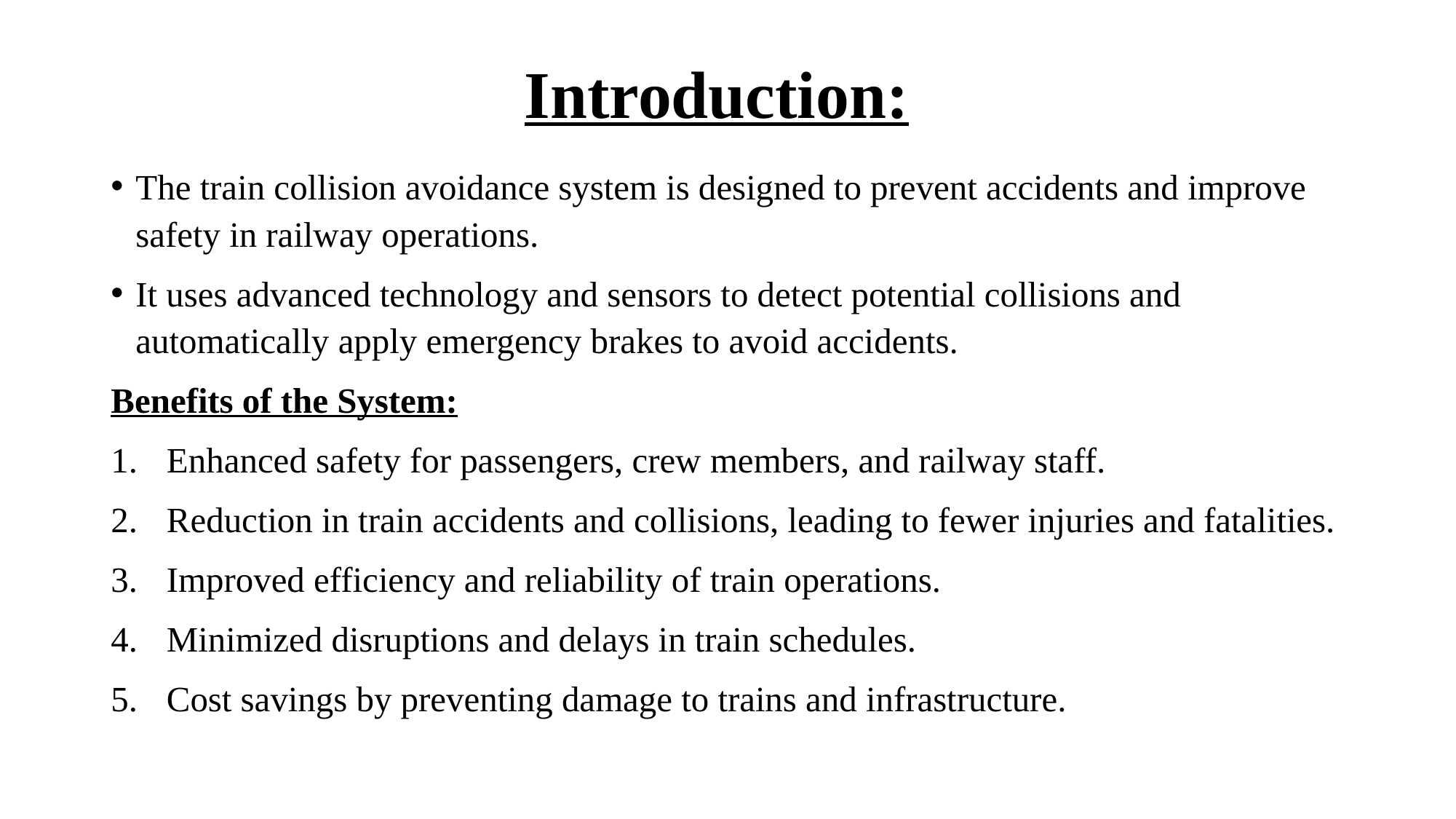

# Introduction:
The train collision avoidance system is designed to prevent accidents and improve safety in railway operations.
It uses advanced technology and sensors to detect potential collisions and automatically apply emergency brakes to avoid accidents.
Benefits of the System:
Enhanced safety for passengers, crew members, and railway staff.
Reduction in train accidents and collisions, leading to fewer injuries and fatalities.
Improved efficiency and reliability of train operations.
Minimized disruptions and delays in train schedules.
Cost savings by preventing damage to trains and infrastructure.